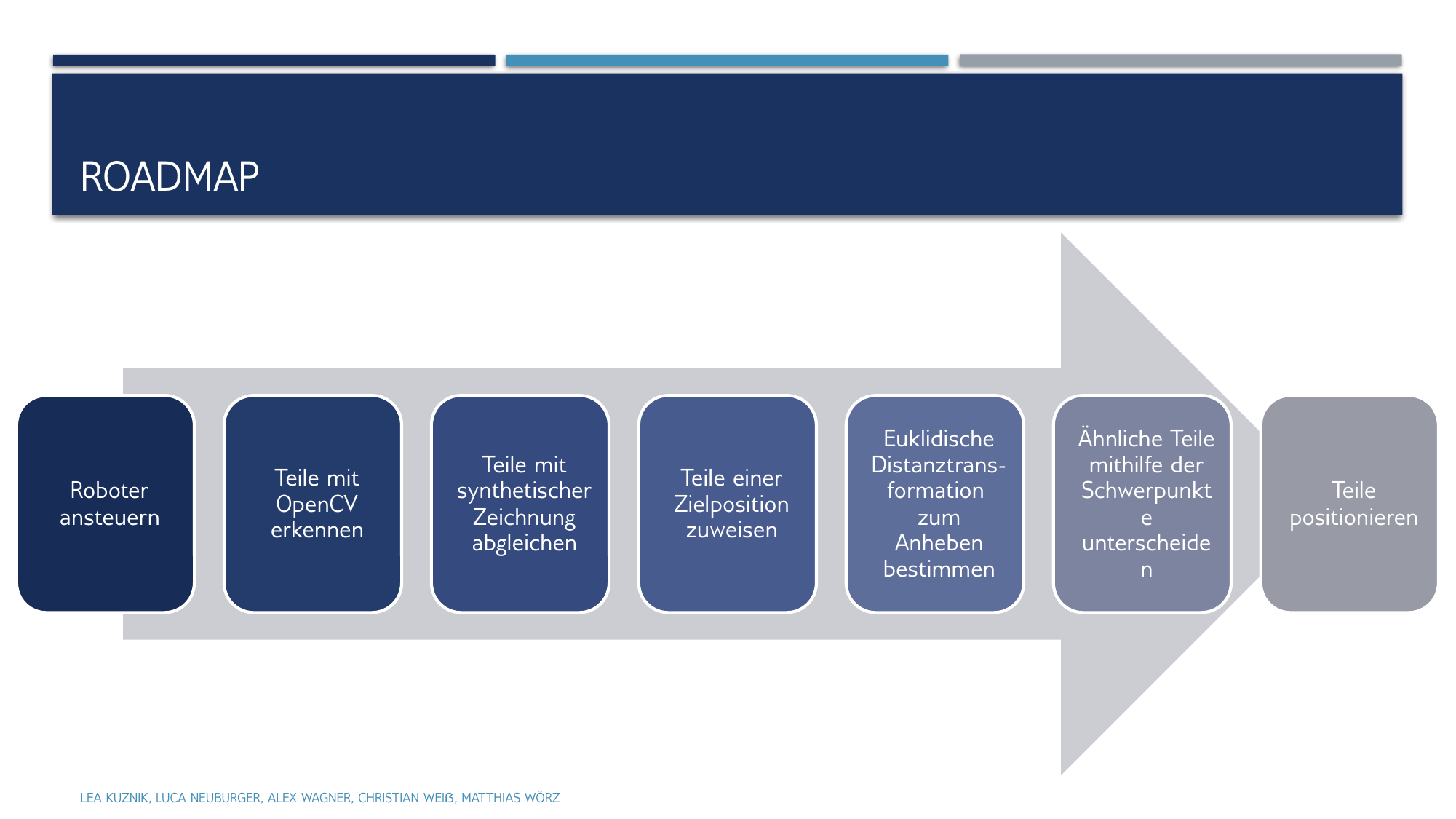

# ROADMAP
Roboter ansteuern
Teile mit OpenCV erkennen
Teile mit synthetischer Zeichnung abgleichen
Teile einer Zielposition zuweisen
Euklidische Distanztrans-formation
zum Anheben bestimmen
Ähnliche Teile mithilfe der Schwerpunkte unterscheiden
Teile positionieren
Lea Kuznik, Luca Neuburger, Alex Wagner, Christian Weiß, Matthias Wörz